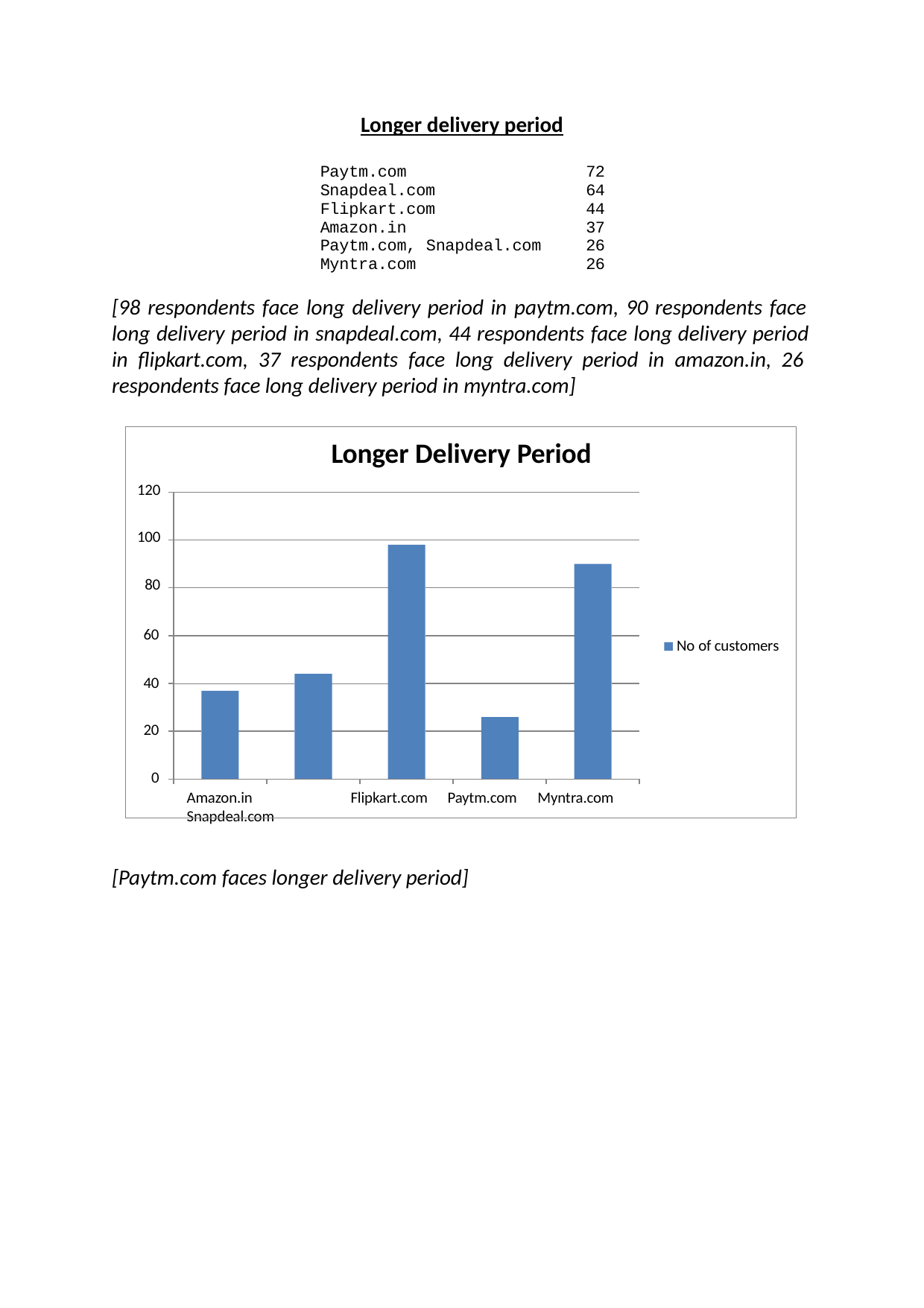

Longer delivery period
| Paytm.com | 72 |
| --- | --- |
| Snapdeal.com | 64 |
| Flipkart.com | 44 |
| Amazon.in | 37 |
| Paytm.com, Snapdeal.com | 26 |
| Myntra.com | 26 |
[98 respondents face long delivery period in paytm.com, 90 respondents face  long delivery period in snapdeal.com, 44 respondents face long delivery period  in flipkart.com, 37 respondents face long delivery period in amazon.in, 26  respondents face long delivery period in myntra.com]

Longer Delivery Period
120

100

80

60
No of customers

40

20

0
Amazon.in	Flipkart.com	Paytm.com	Myntra.com Snapdeal.com

[Paytm.com faces longer delivery period]